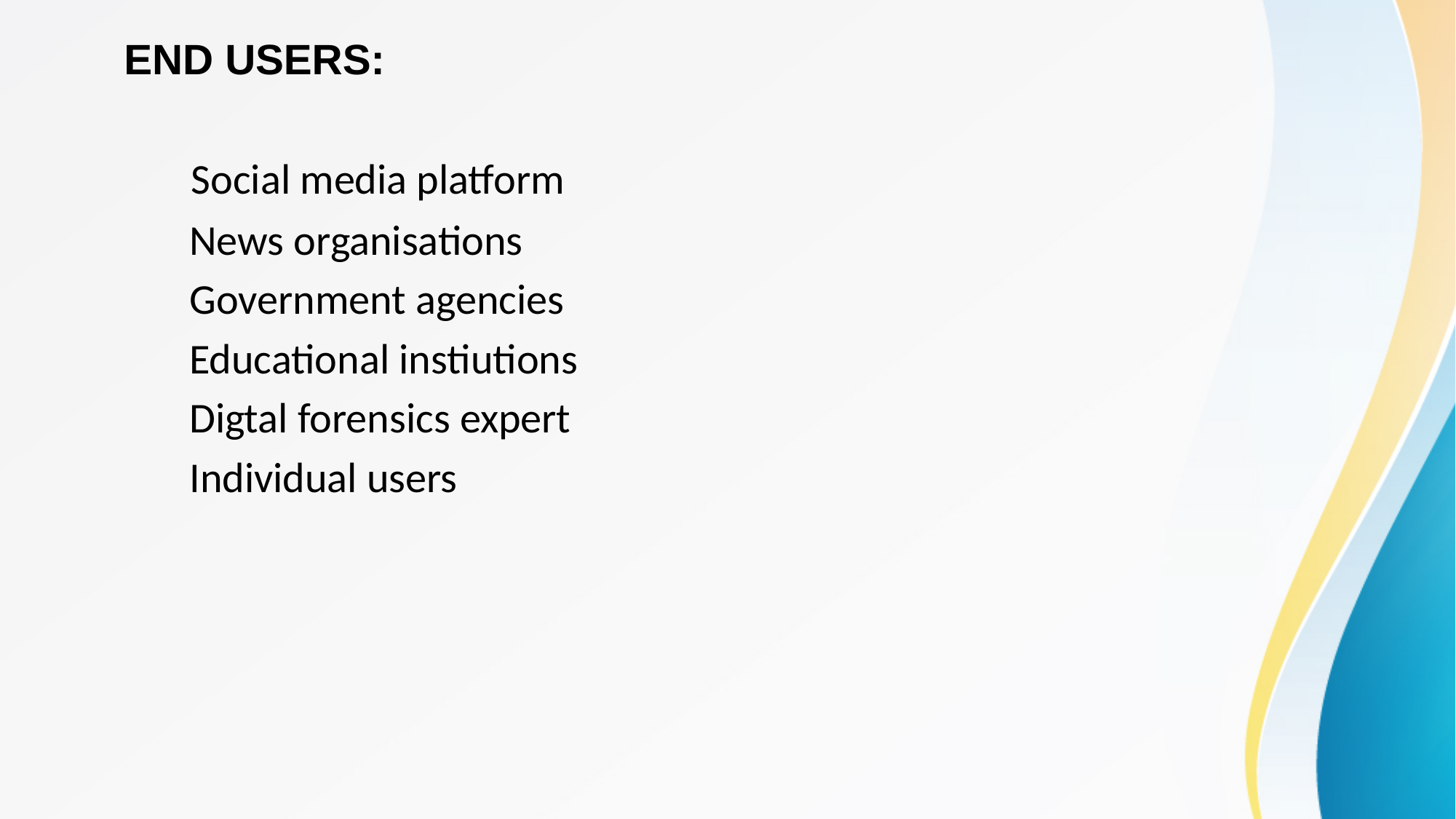

# END USERS:
        Social media platform
           News organisations
           Government agencies
           Educational instiutions
           Digtal forensics expert
           Individual users